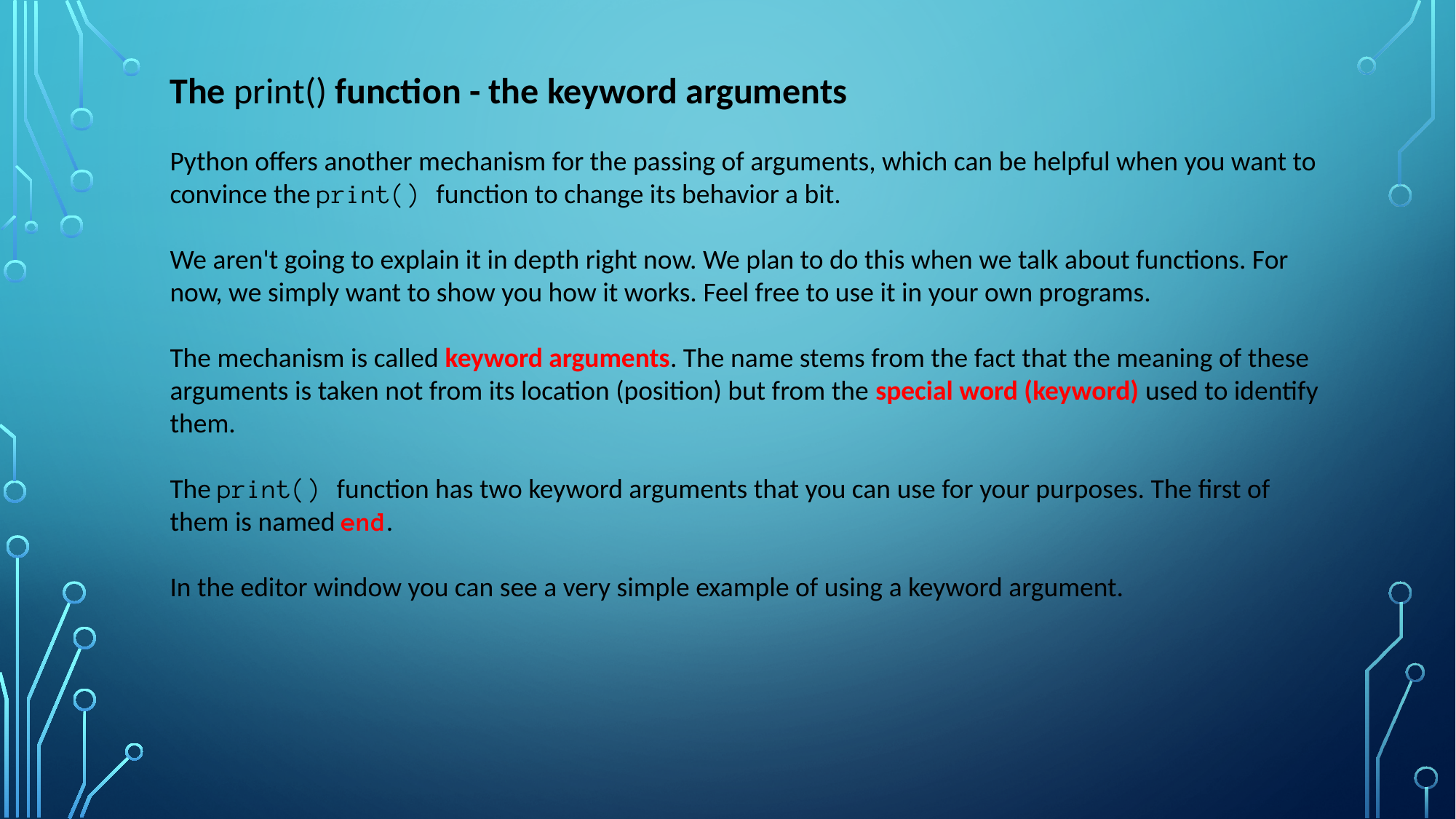

The print() function - the keyword arguments

Python offers another mechanism for the passing of arguments, which can be helpful when you want to convince the print() function to change its behavior a bit.

We aren't going to explain it in depth right now. We plan to do this when we talk about functions. For now, we simply want to show you how it works. Feel free to use it in your own programs.

The mechanism is called keyword arguments. The name stems from the fact that the meaning of these arguments is taken not from its location (position) but from the special word (keyword) used to identify them.

The print() function has two keyword arguments that you can use for your purposes. The first of them is named end.

In the editor window you can see a very simple example of using a keyword argument.